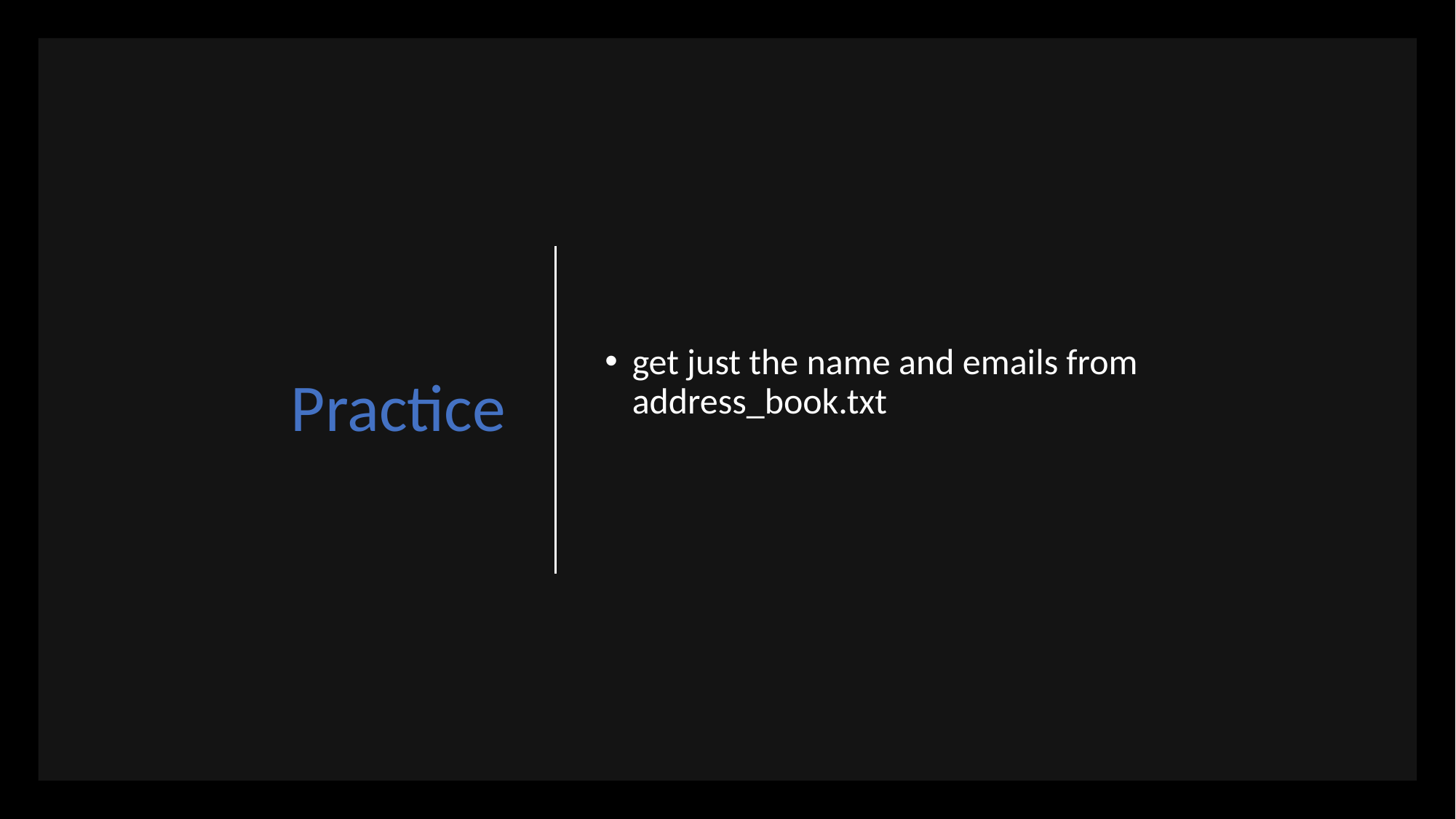

# Practice
get just the name and emails from address_book.txt